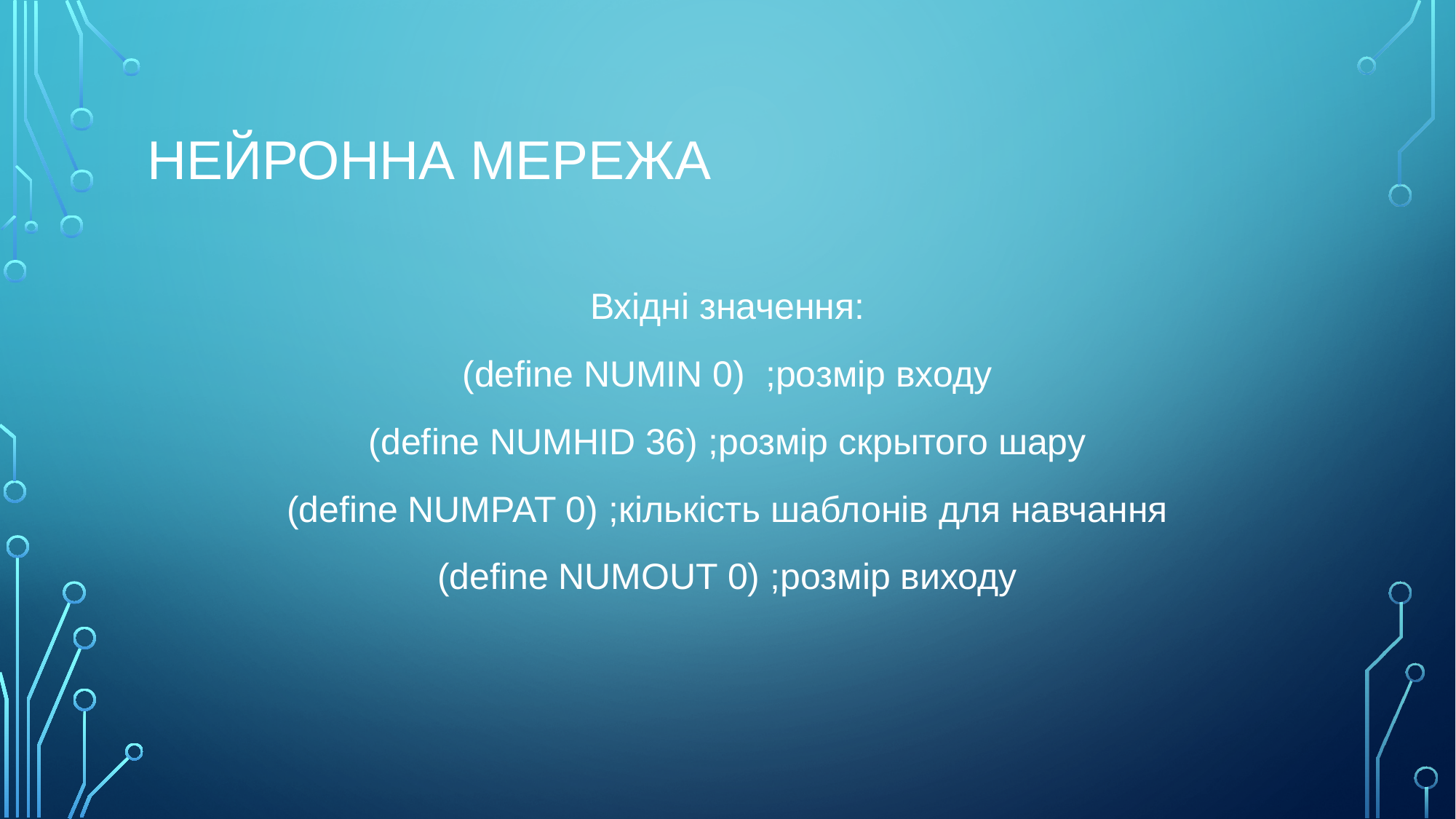

# Нейронна мережа
Вхідні значення:
(define NUMIN 0)  ;розмір входу
(define NUMHID 36) ;розмір скрытого шару
(define NUMPAT 0) ;кількість шаблонів для навчання
(define NUMOUT 0) ;розмір виходу